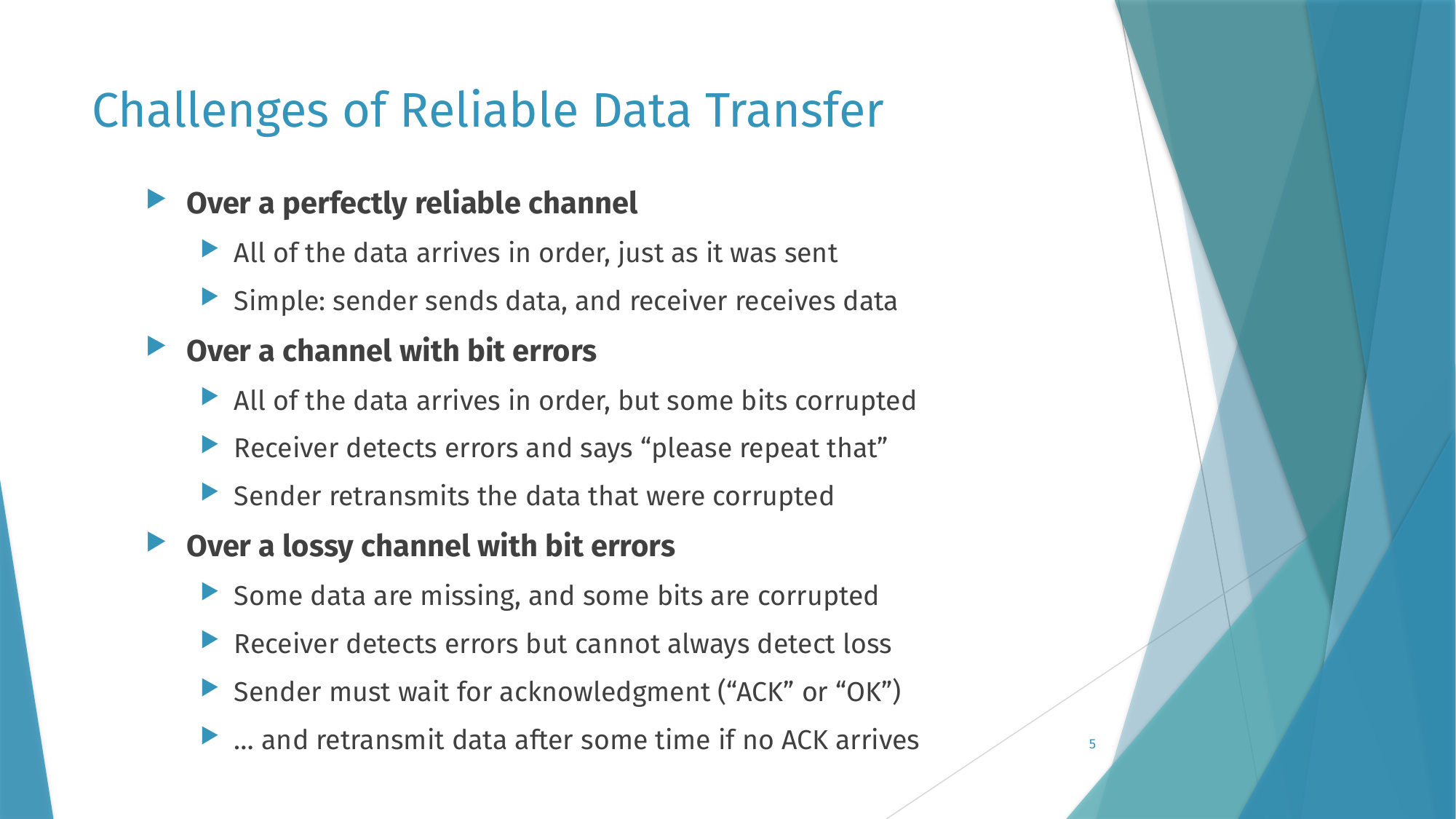

# Challenges of Reliable Data Transfer
Over a perfectly reliable channel
All of the data arrives in order, just as it was sent
Simple: sender sends data, and receiver receives data
Over a channel with bit errors
All of the data arrives in order, but some bits corrupted
Receiver detects errors and says “please repeat that”
Sender retransmits the data that were corrupted
Over a lossy channel with bit errors
Some data are missing, and some bits are corrupted
Receiver detects errors but cannot always detect loss
Sender must wait for acknowledgment (“ACK” or “OK”)
… and retransmit data after some time if no ACK arrives
5